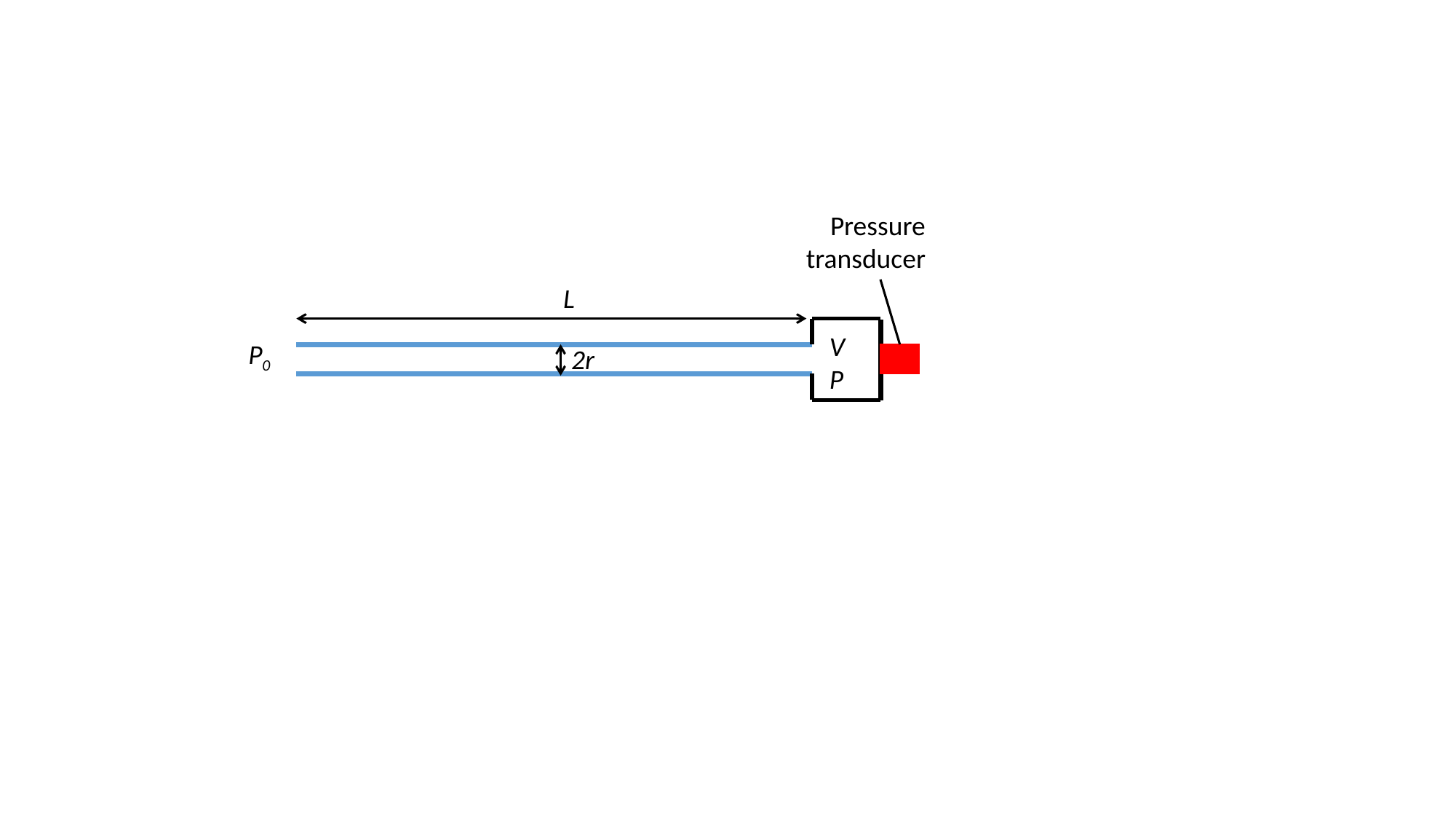

Pressure transducer
L
V P
P0
2r